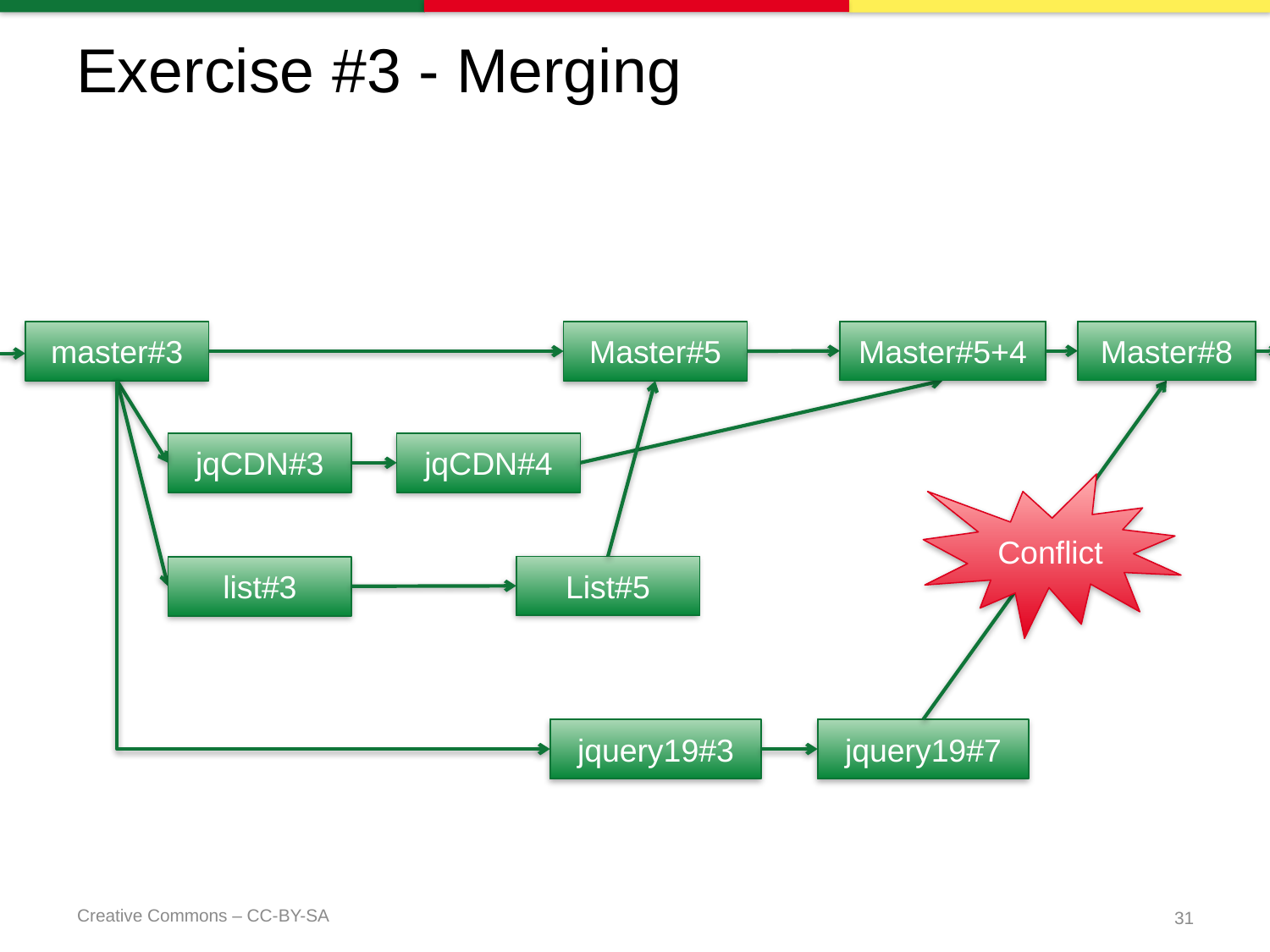

# Exercise #3 - Merging
Master#5+4
Master#8
master#3
Master#5
jqCDN#3
jqCDN#4
Conflict
List#5
list#3
jquery19#3
jquery19#7
31